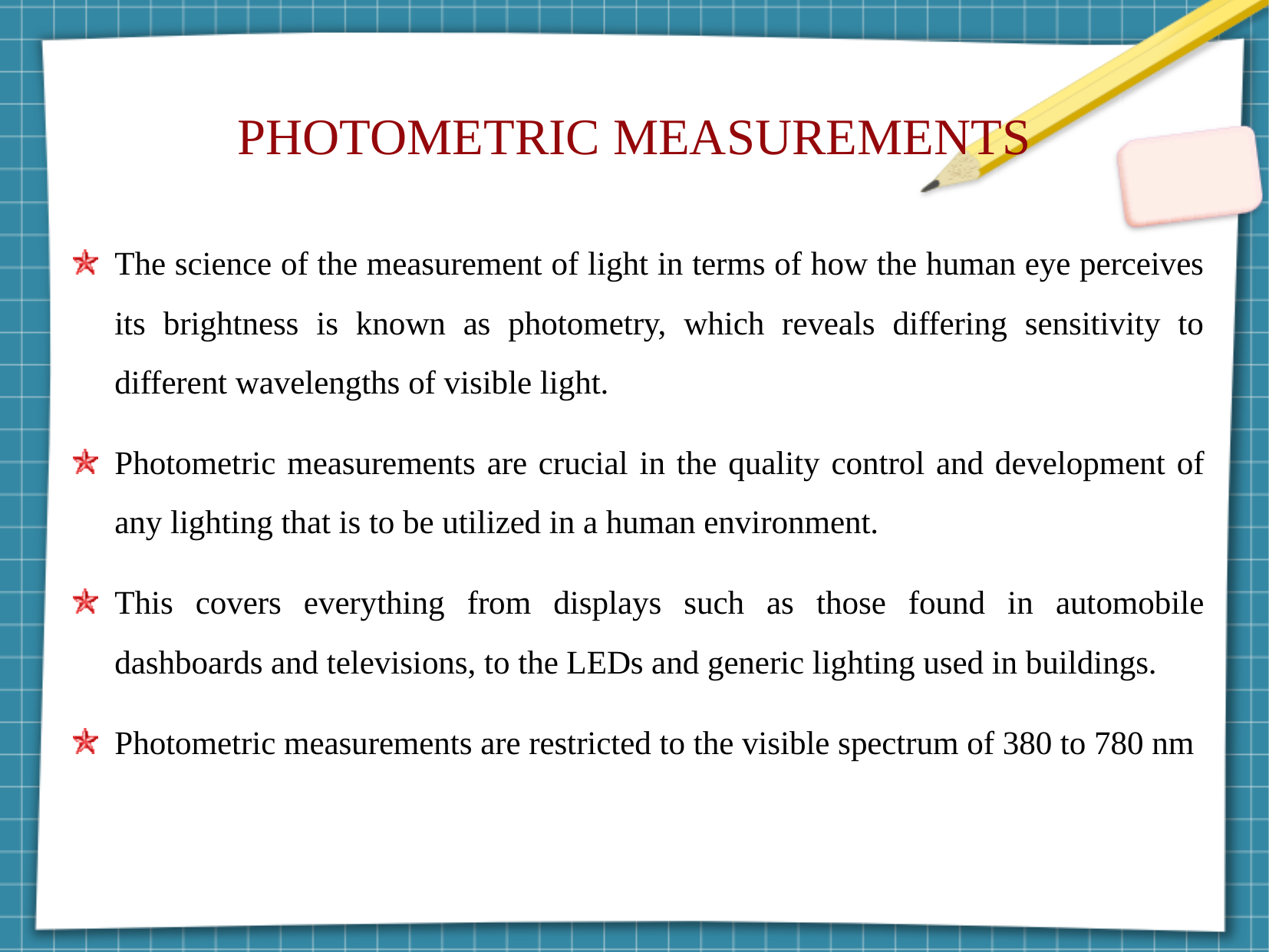

PHOTOMETRIC MEASUREMENTS
The science of the measurement of light in terms of how the human eye perceives its brightness is known as photometry, which reveals differing sensitivity to different wavelengths of visible light.
Photometric measurements are crucial in the quality control and development of any lighting that is to be utilized in a human environment.
This covers everything from displays such as those found in automobile dashboards and televisions, to the LEDs and generic lighting used in buildings.
Photometric measurements are restricted to the visible spectrum of 380 to 780 nm